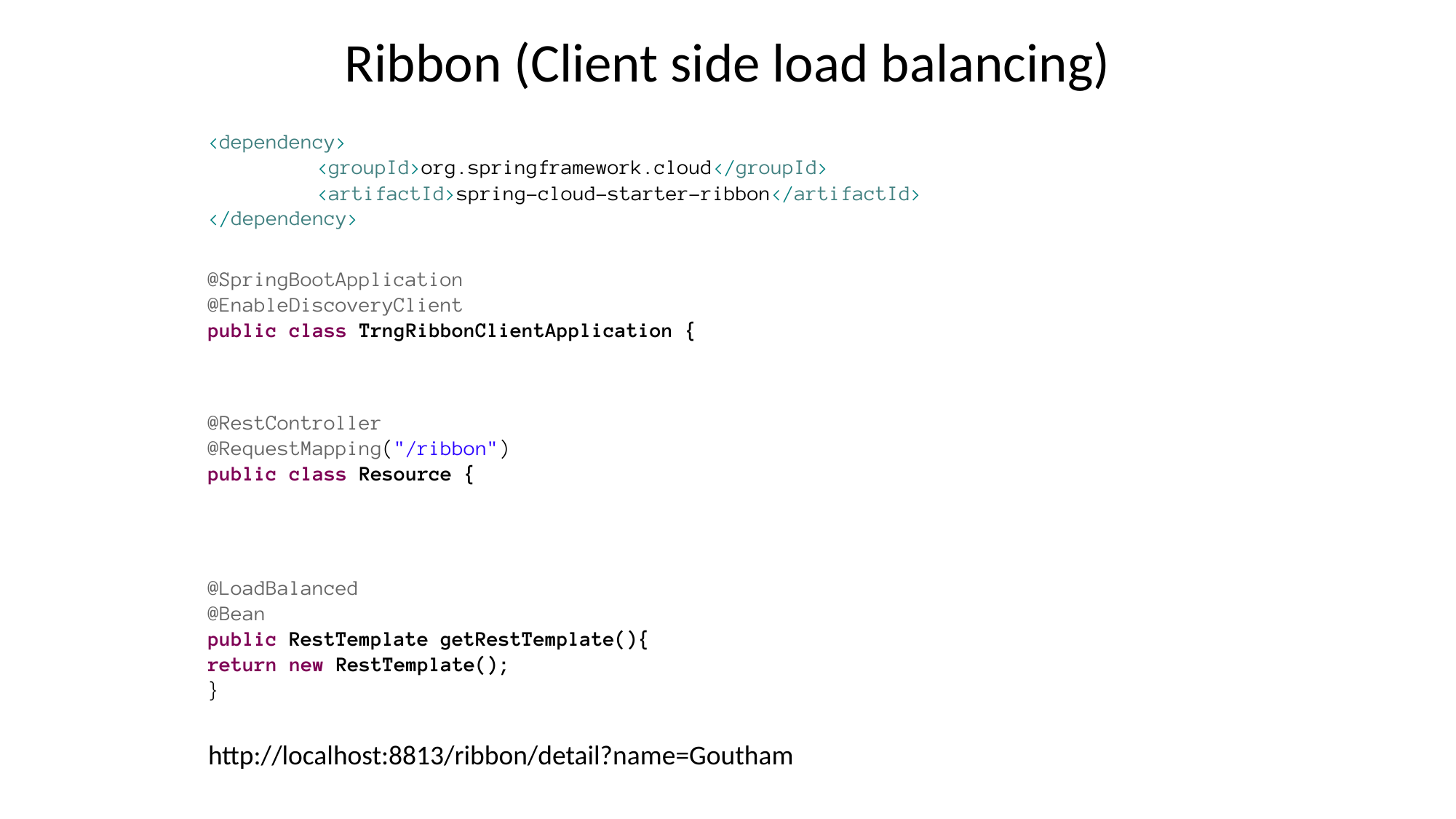

# Ribbon (Client side load balancing)
<dependency>
	<groupId>org.springframework.cloud</groupId>
	<artifactId>spring-cloud-starter-ribbon</artifactId>
</dependency>
@SpringBootApplication
@EnableDiscoveryClient
public class TrngRibbonClientApplication {
@RestController
@RequestMapping("/ribbon")
public class Resource {

@LoadBalanced
@Bean
public RestTemplate getRestTemplate(){
return new RestTemplate();
}
http://localhost:8813/ribbon/detail?name=Goutham